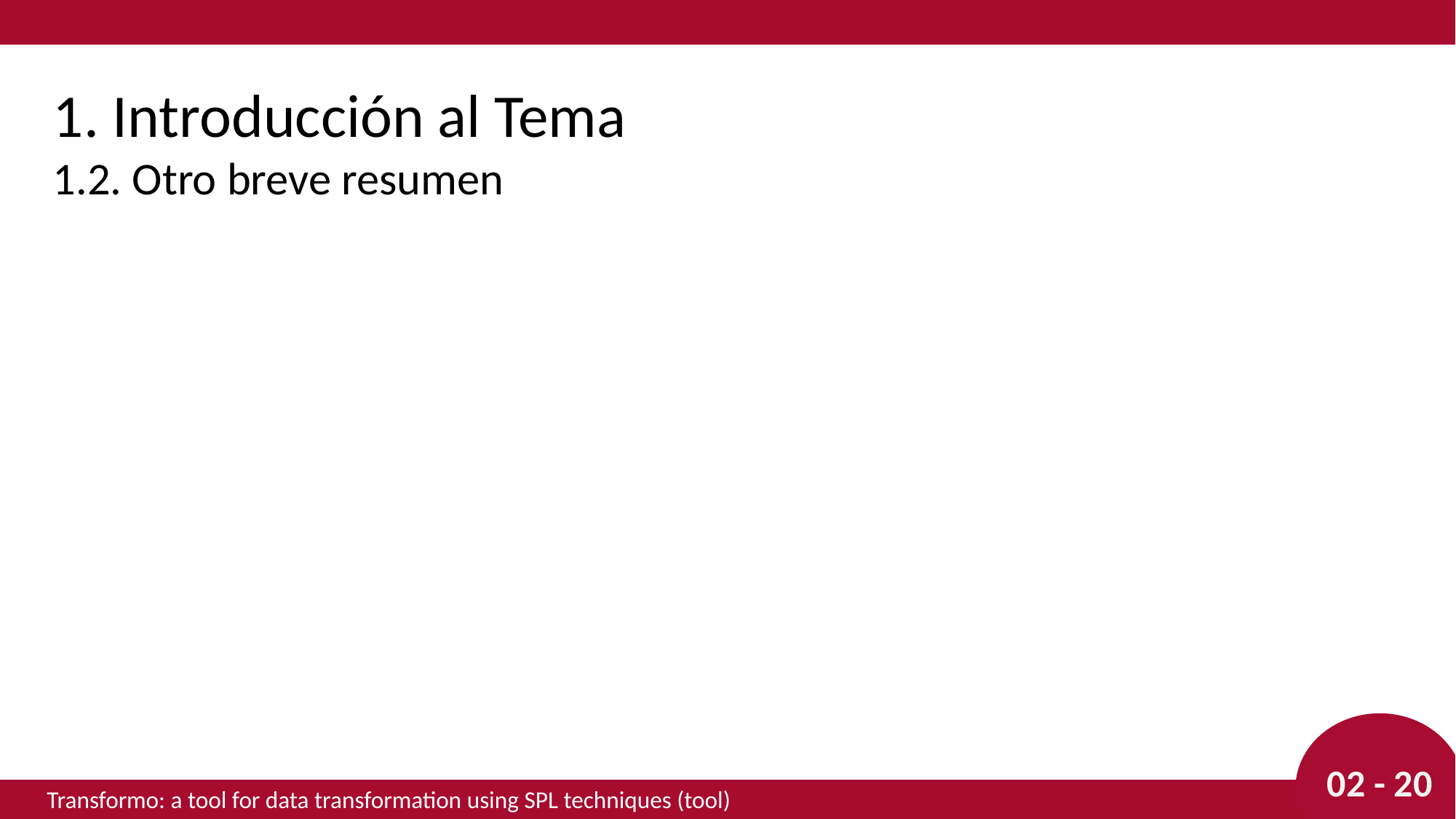

1. Introducción al Tema
1.2. Otro breve resumen

02 - 20
Transformo: a tool for data transformation using SPL techniques (tool)